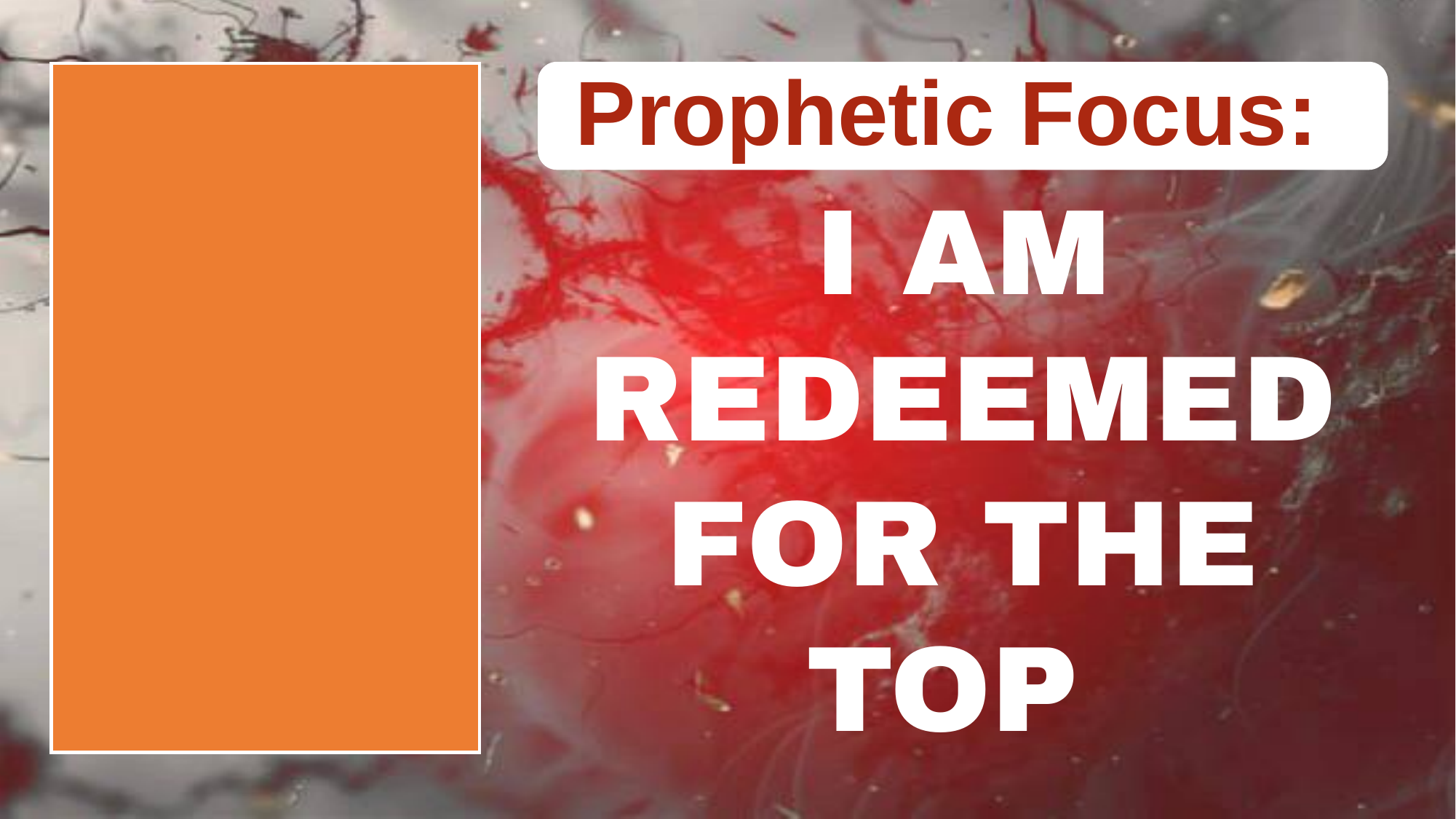

# Prophetic Focus:

I AM REDEEMED FOR THE TOP